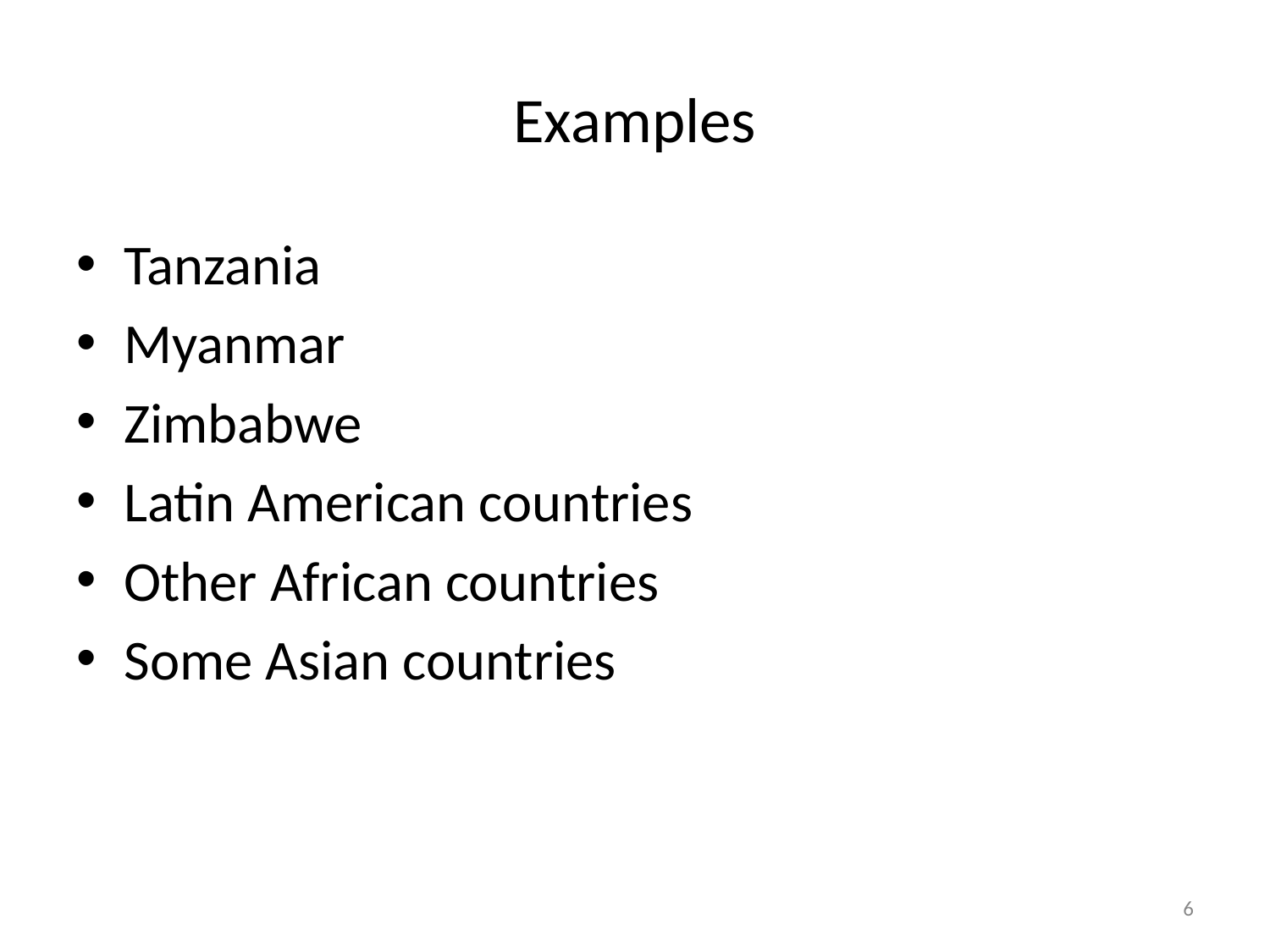

# Examples
Tanzania
Myanmar
Zimbabwe
Latin American countries
Other African countries
Some Asian countries
6